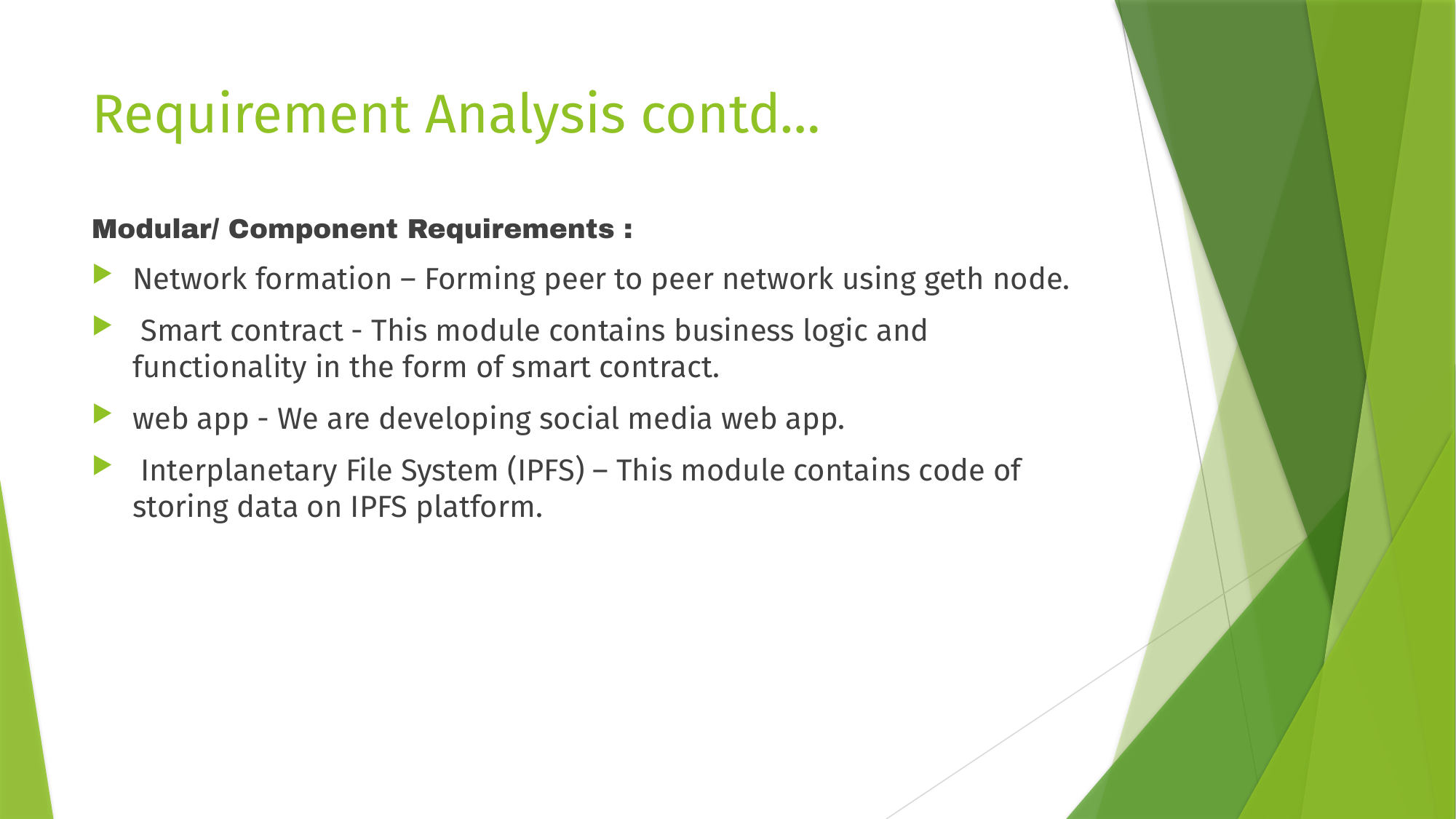

# Requirement Analysis contd…
Modular/ Component Requirements :
Network formation – Forming peer to peer network using geth node.
 Smart contract - This module contains business logic and functionality in the form of smart contract.
web app - We are developing social media web app.
 Interplanetary File System (IPFS) – This module contains code of storing data on IPFS platform.